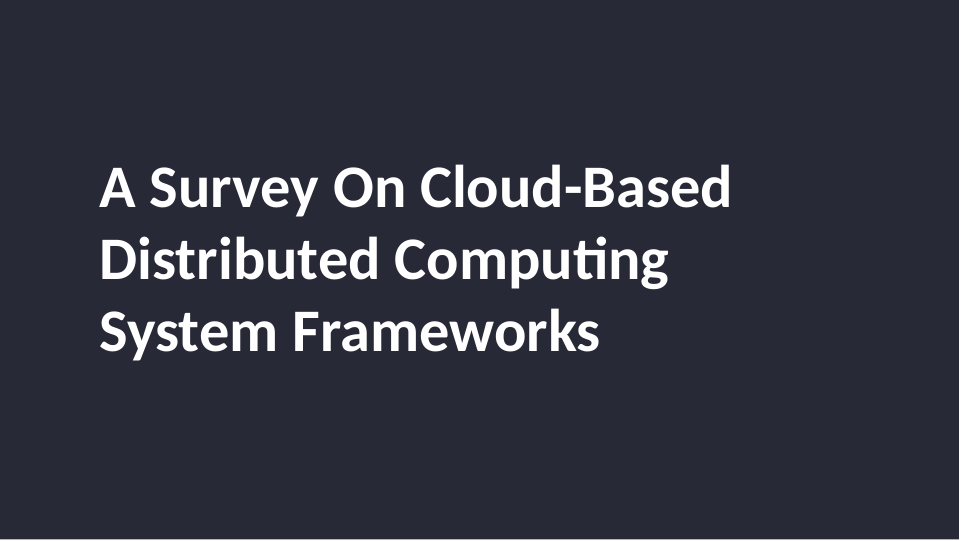

A Survey On Cloud-Based Distributed Computing System Frameworks
#